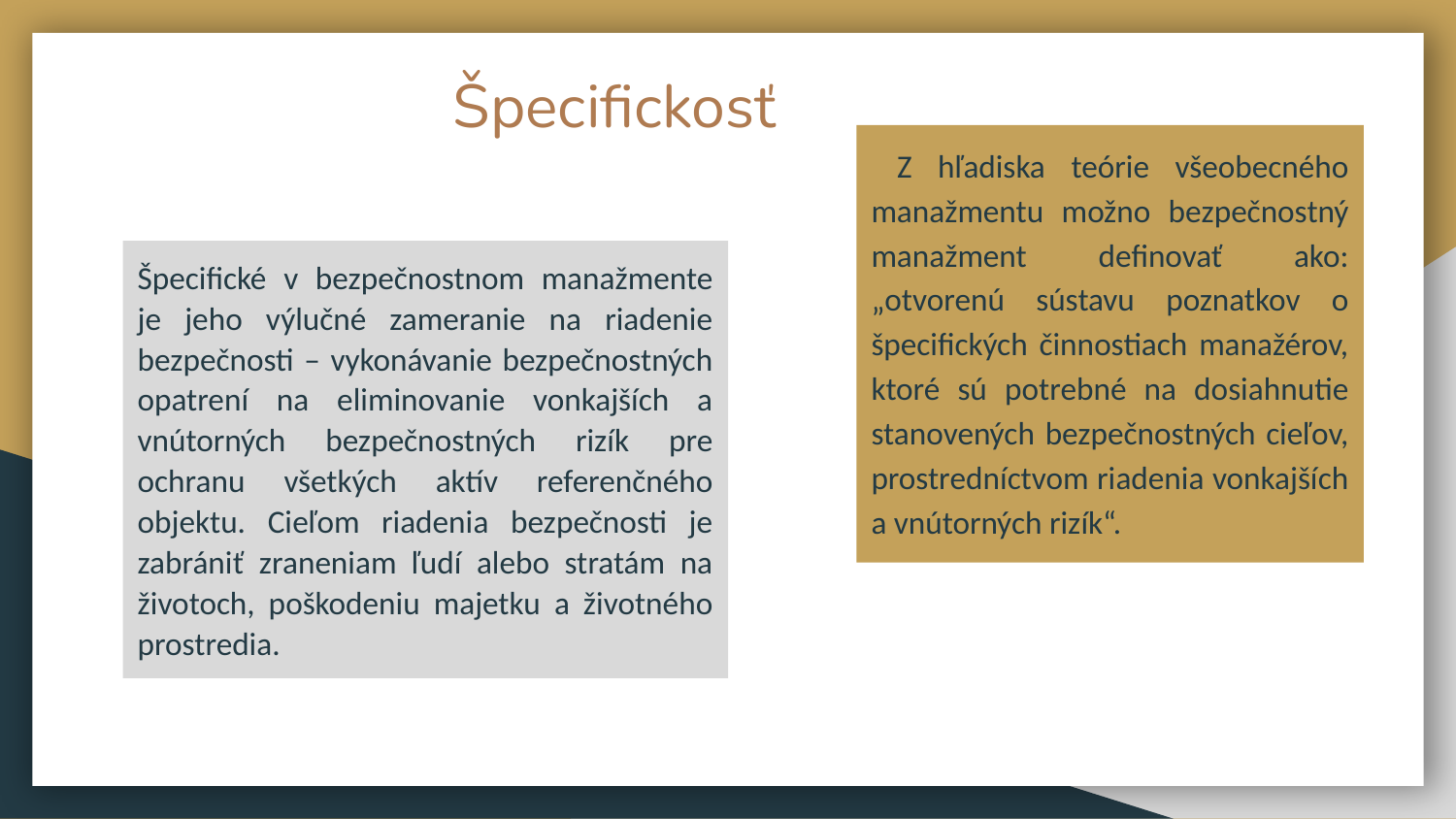

# Špecifickosť
 Z hľadiska teórie všeobecného manažmentu možno bezpečnostný manažment definovať ako: „otvorenú sústavu poznatkov o špecifických činnostiach manažérov, ktoré sú potrebné na dosiahnutie stanovených bezpečnostných cieľov, prostredníctvom riadenia vonkajších a vnútorných rizík“.

Špecifické v bezpečnostnom manažmente je jeho výlučné zameranie na riadenie bezpečnosti – vykonávanie bezpečnostných opatrení na eliminovanie vonkajších a vnútorných bezpečnostných rizík pre ochranu všetkých aktív referenčného objektu. Cieľom riadenia bezpečnosti je zabrániť zraneniam ľudí alebo stratám na životoch, poškodeniu majetku a životného prostredia.